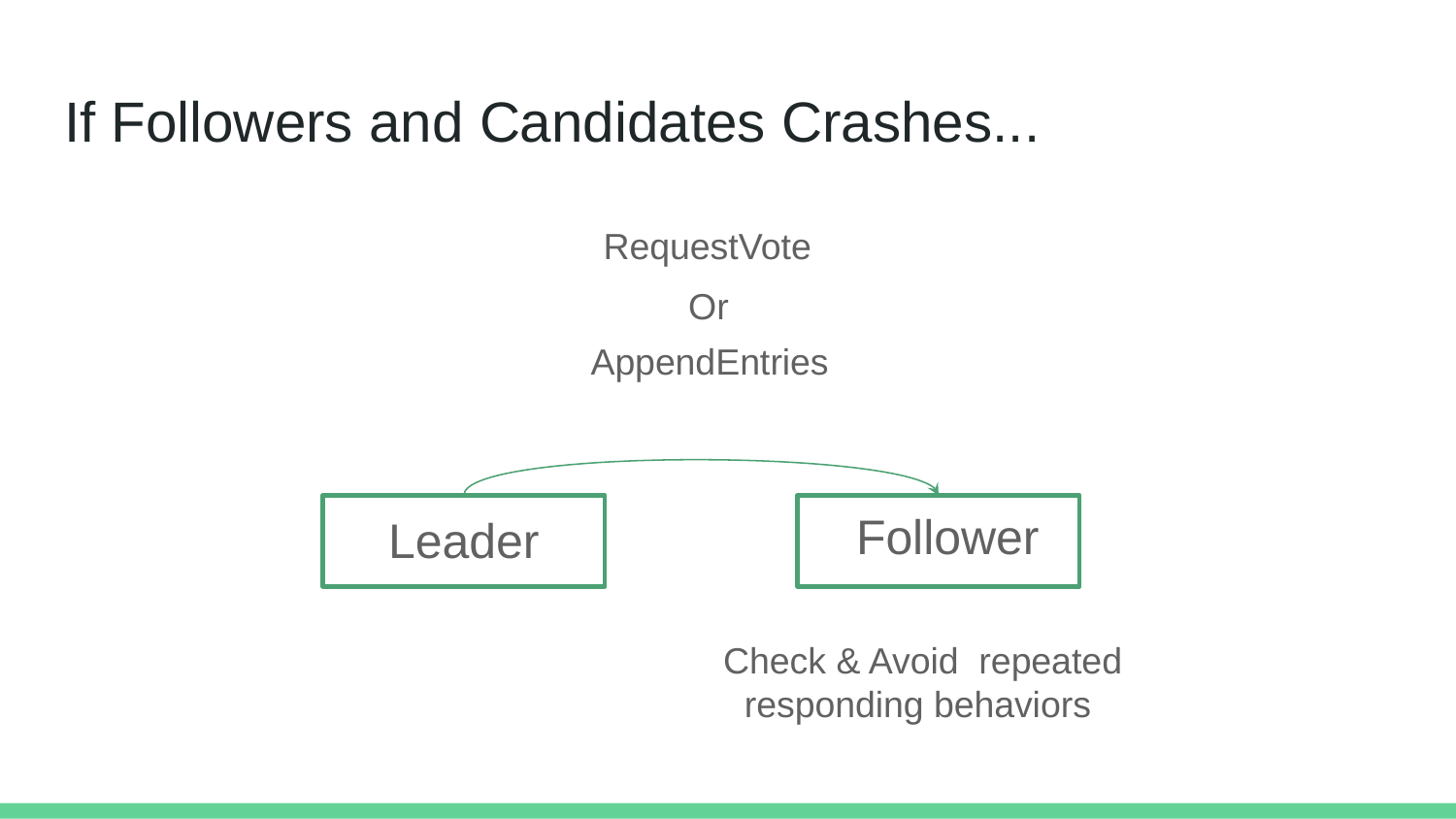

# If Followers and Candidates Crashes...
RequestVote
Or
AppendEntries
Follower
Leader

Check & Avoid  repeated responding behaviors